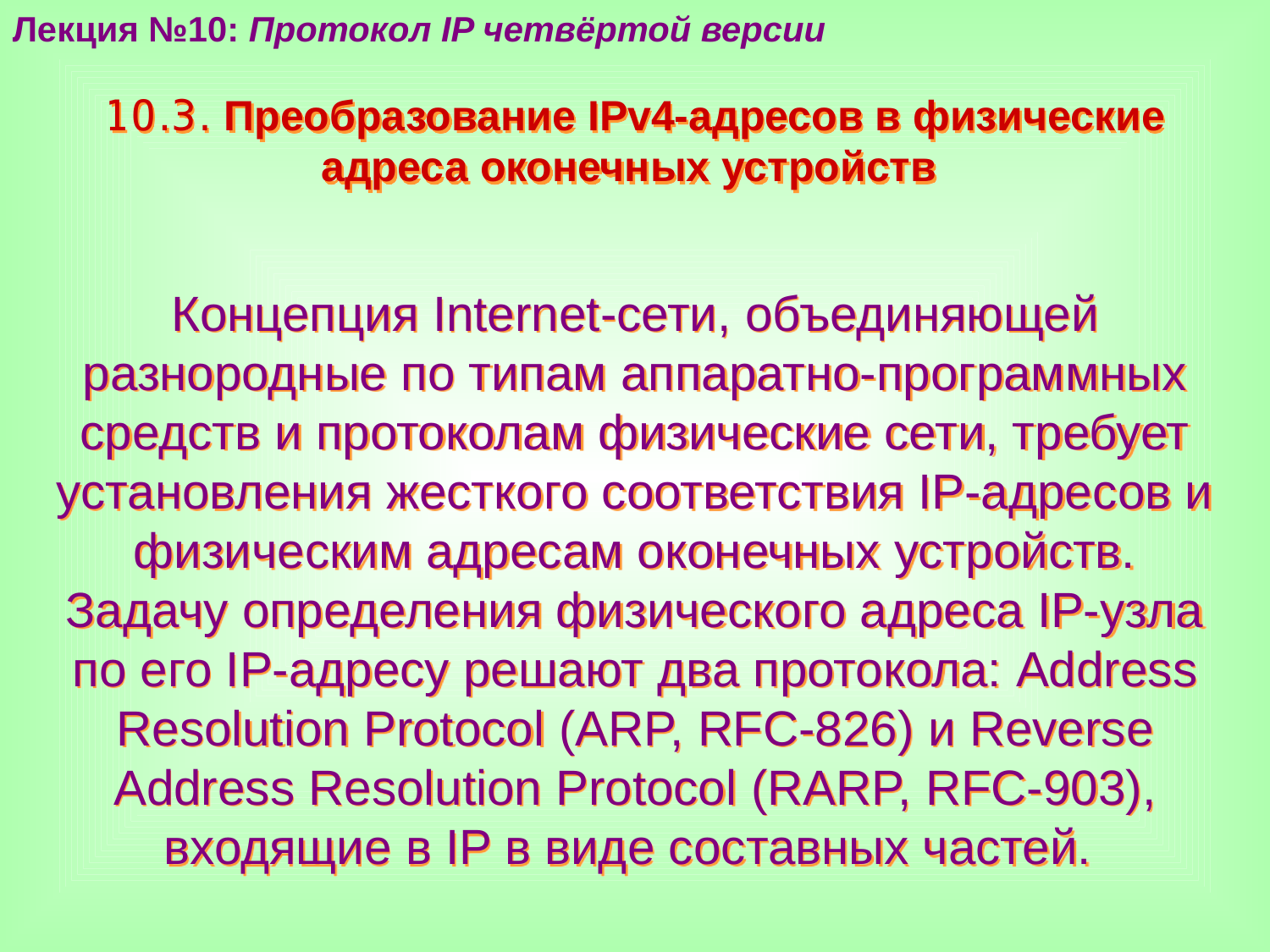

Лекция №10: Протокол IP четвёртой версии
10.3. Преобразование IPv4-адресов в физические адреса оконечных устройств
Концепция Internet-сети, объединяющей разнородные по типам аппаратно-программных средств и протоколам физические сети, требует установления жесткого соответствия IP-адресов и физическим адресам оконечных устройств.
Задачу определения физического адреса IP-узла по его IP-адресу решают два протокола: Address Resolution Protocol (ARP, RFC-826) и Reverse Address Resolution Protocol (RARP, RFC-903), входящие в IP в виде составных частей.